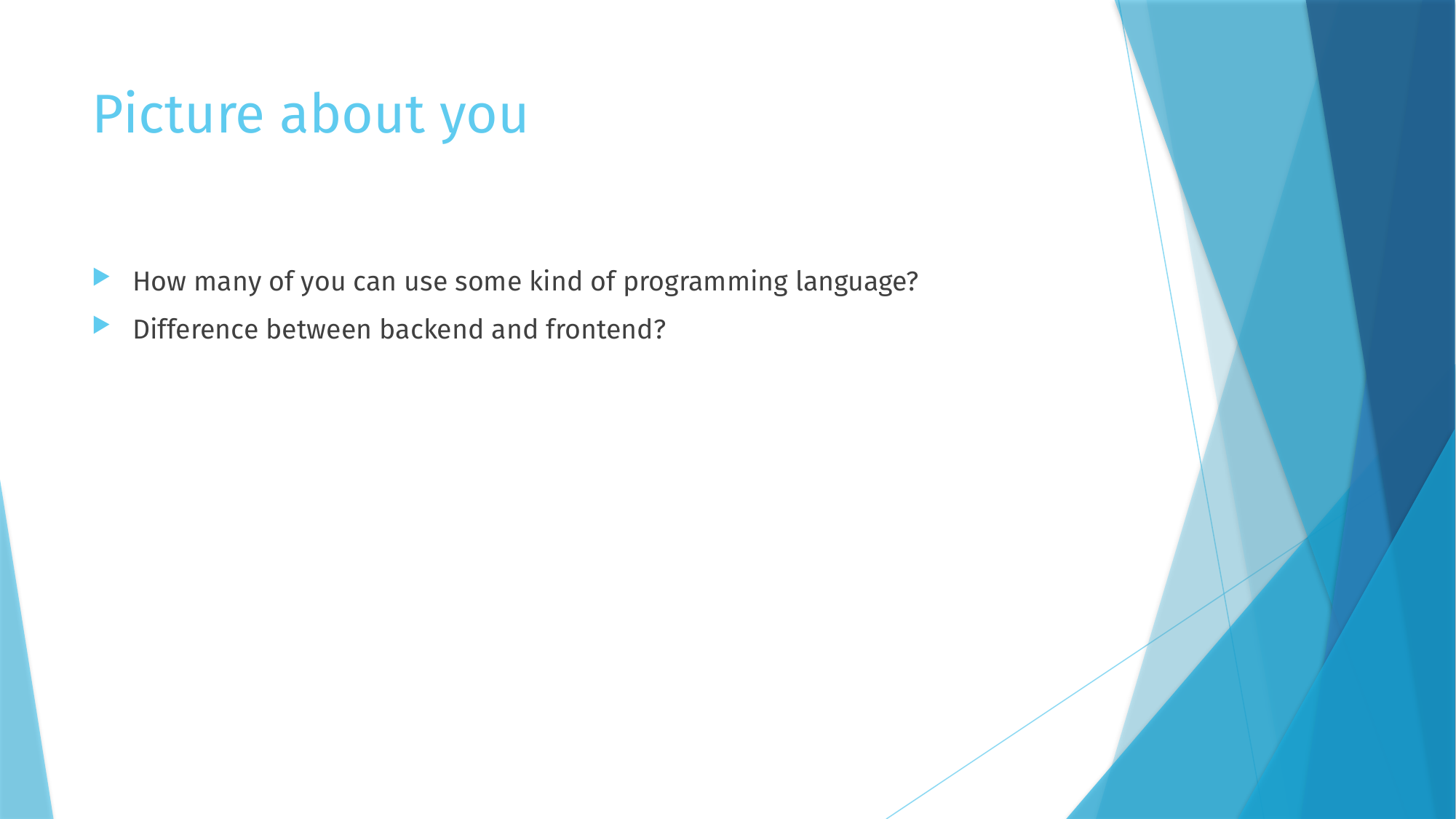

# Picture about you
How many of you can use some kind of programming language?
Difference between backend and frontend?